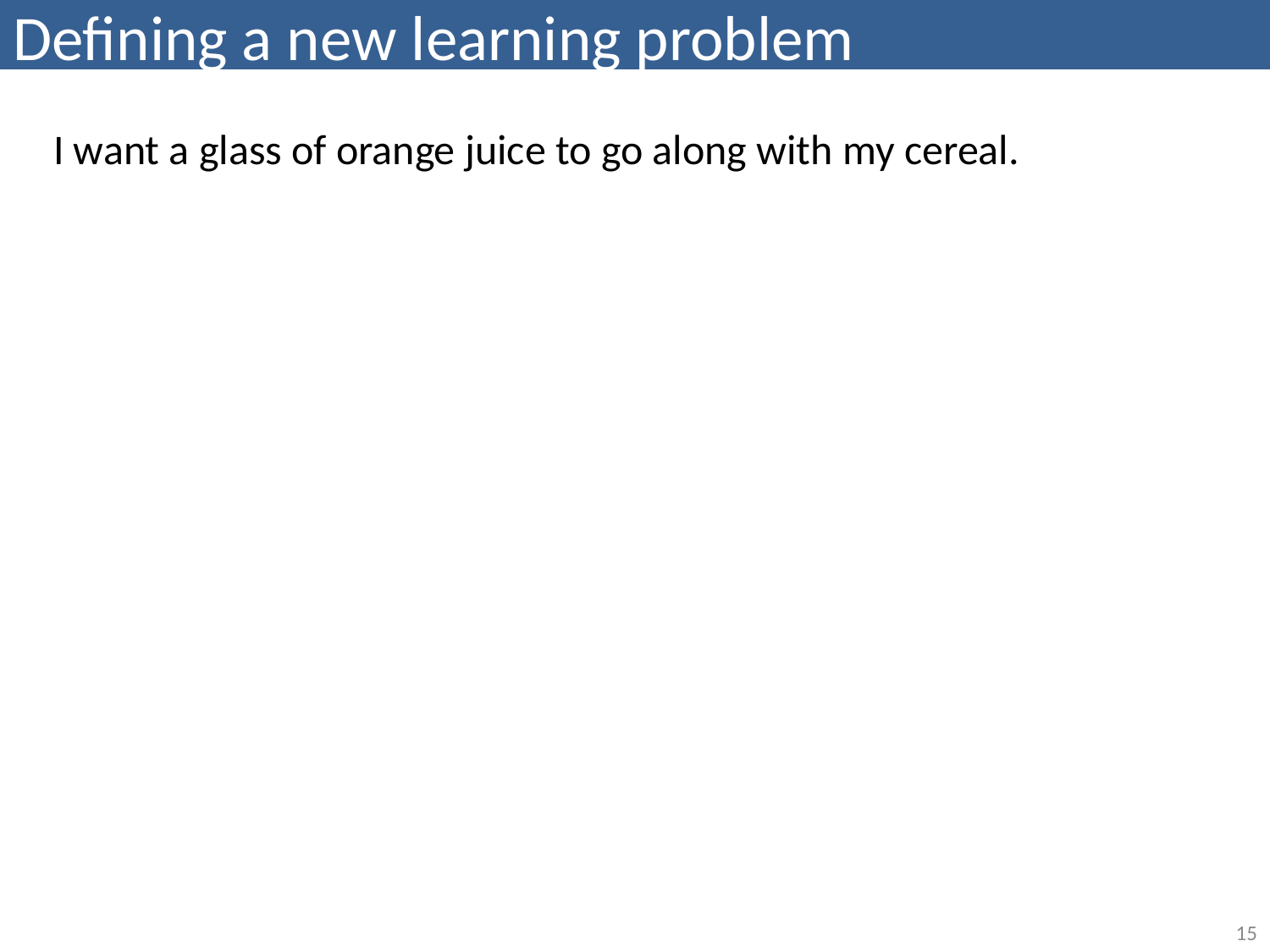

# Defining a new learning problem
I want a glass of orange juice to go along with my cereal.
15